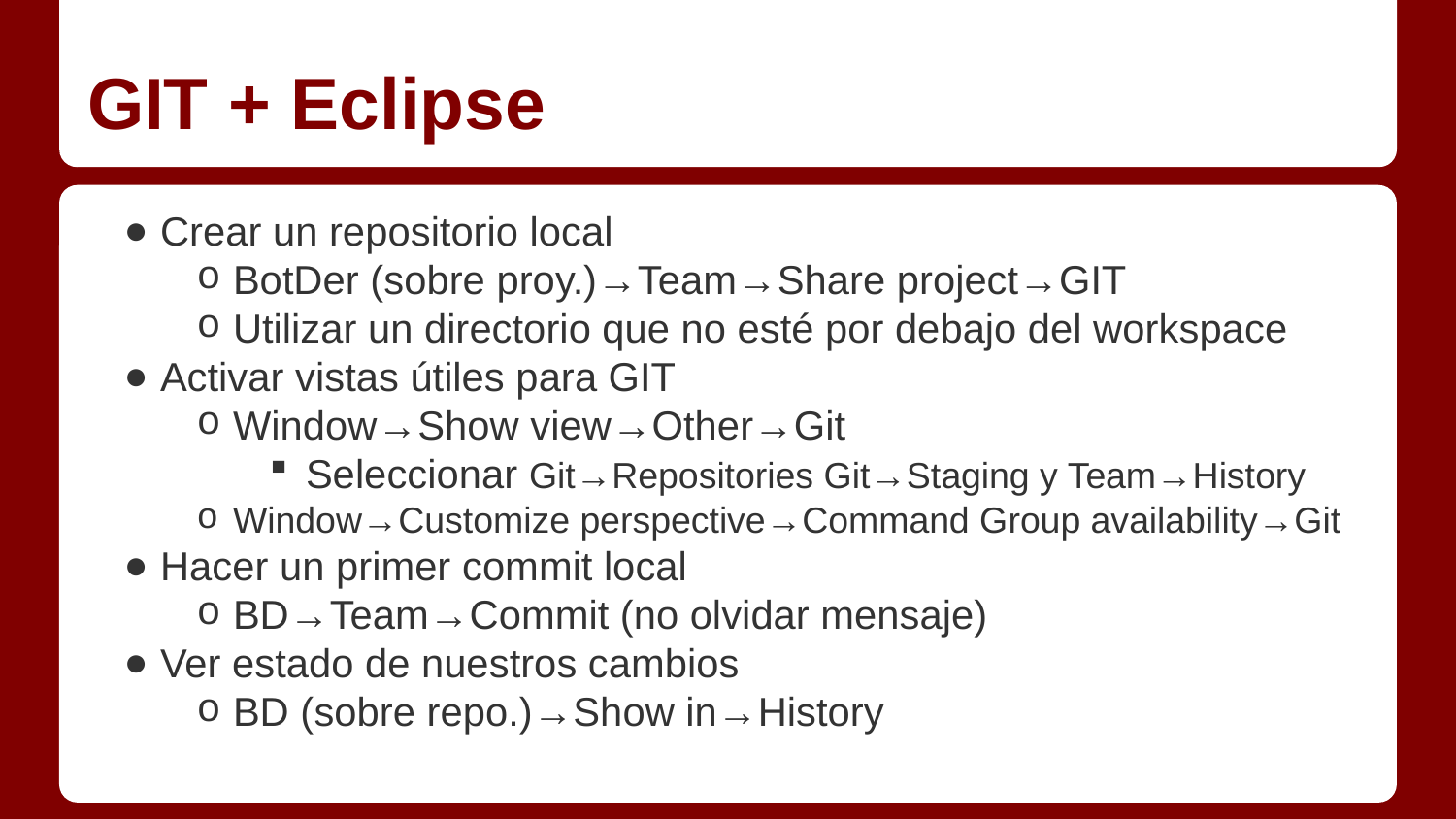

# GIT + Eclipse
Crear un repositorio local
BotDer (sobre proy.)→Team→Share project→GIT
Utilizar un directorio que no esté por debajo del workspace
Activar vistas útiles para GIT
Window→Show view→Other→Git
Seleccionar Git→Repositories Git→Staging y Team→History
Window→Customize perspective→Command Group availability→Git
Hacer un primer commit local
BD→Team→Commit (no olvidar mensaje)
Ver estado de nuestros cambios
BD (sobre repo.)→Show in→History